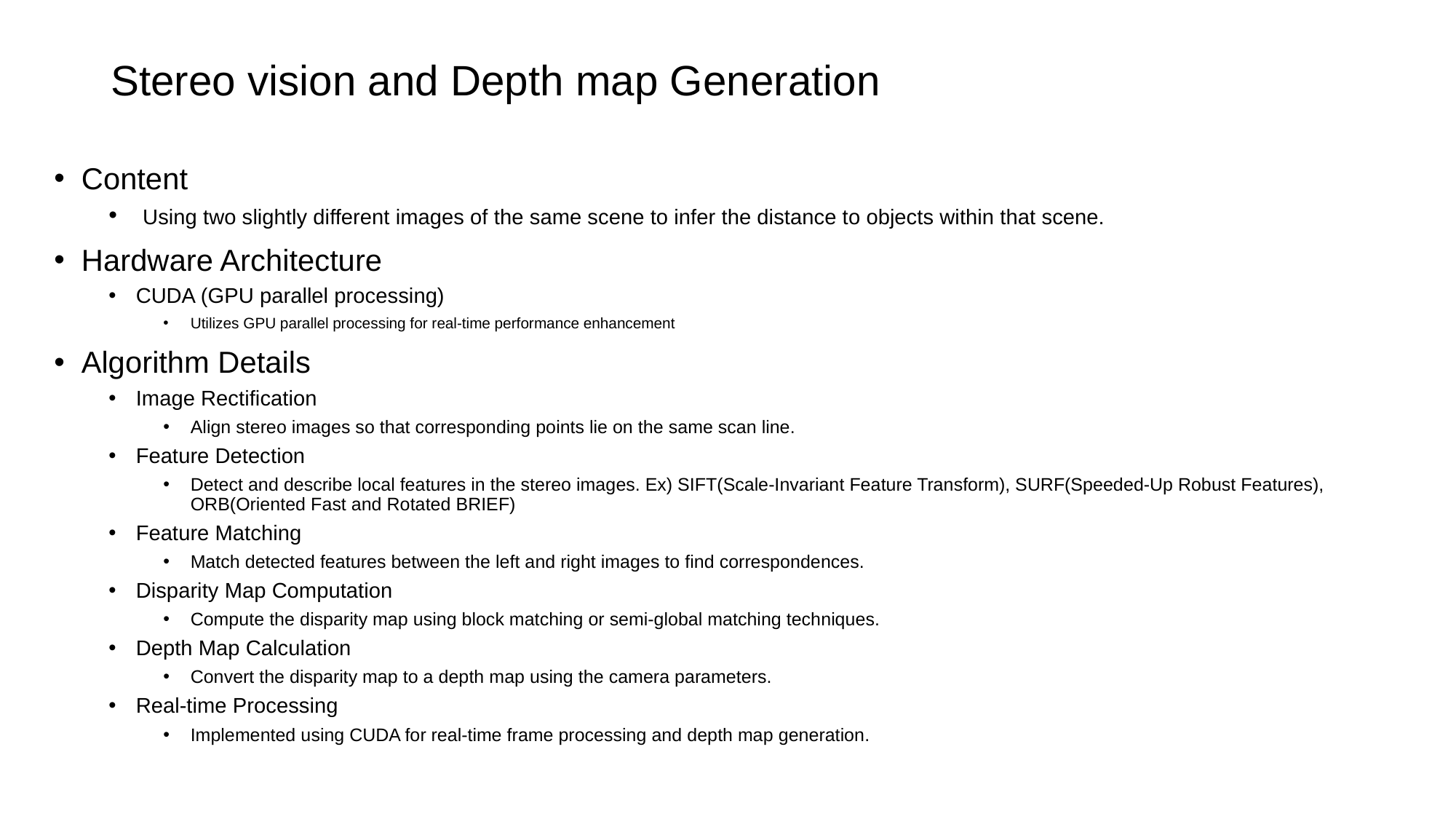

# Stereo vision and Depth map Generation
Content
 Using two slightly different images of the same scene to infer the distance to objects within that scene.
Hardware Architecture
CUDA (GPU parallel processing)
Utilizes GPU parallel processing for real-time performance enhancement
Algorithm Details
Image Rectification
Align stereo images so that corresponding points lie on the same scan line.
Feature Detection
Detect and describe local features in the stereo images. Ex) SIFT(Scale-Invariant Feature Transform), SURF(Speeded-Up Robust Features), ORB(Oriented Fast and Rotated BRIEF)
Feature Matching
Match detected features between the left and right images to find correspondences.
Disparity Map Computation
Compute the disparity map using block matching or semi-global matching techniques.
Depth Map Calculation
Convert the disparity map to a depth map using the camera parameters.
Real-time Processing
Implemented using CUDA for real-time frame processing and depth map generation.